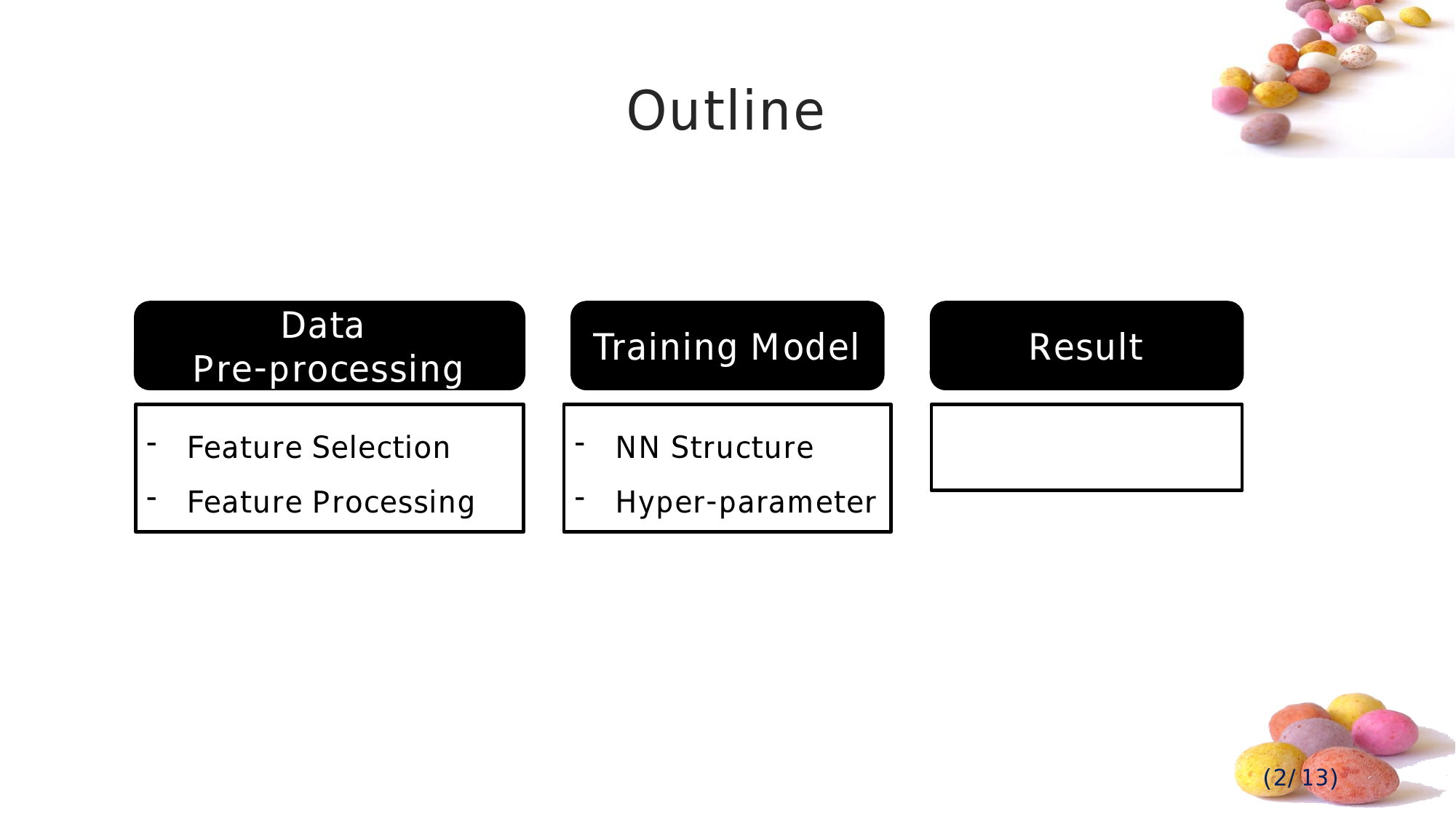

# Outline
Data
Pre-processing
Training Model
Result
Feature Selection
Feature Processing
NN Structure
Hyper-parameter